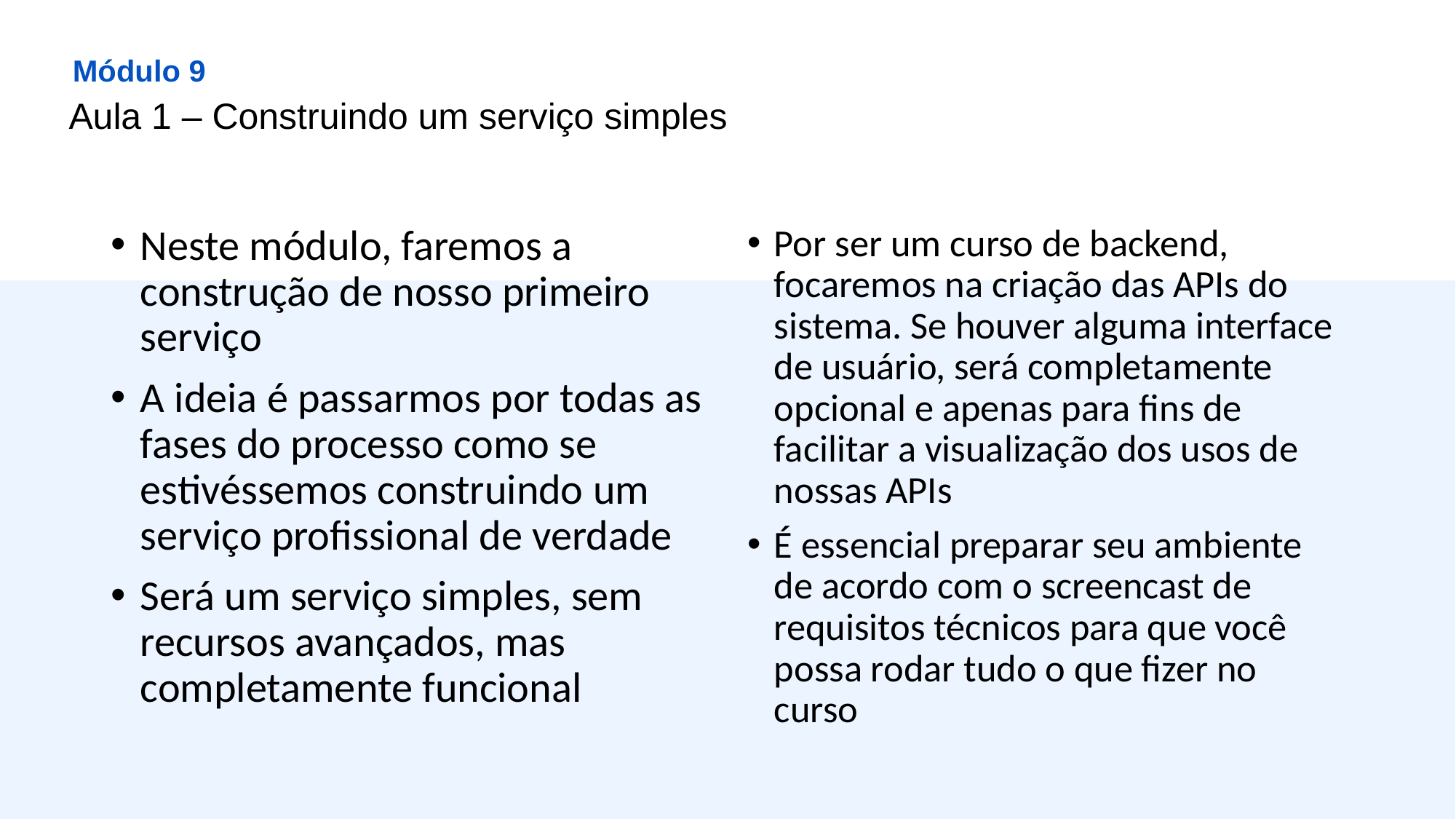

Módulo 9
Aula 1 – Construindo um serviço simples
Neste módulo, faremos a construção de nosso primeiro serviço
A ideia é passarmos por todas as fases do processo como se estivéssemos construindo um serviço profissional de verdade
Será um serviço simples, sem recursos avançados, mas completamente funcional
Por ser um curso de backend, focaremos na criação das APIs do sistema. Se houver alguma interface de usuário, será completamente opcional e apenas para fins de facilitar a visualização dos usos de nossas APIs
É essencial preparar seu ambiente de acordo com o screencast de requisitos técnicos para que você possa rodar tudo o que fizer no curso